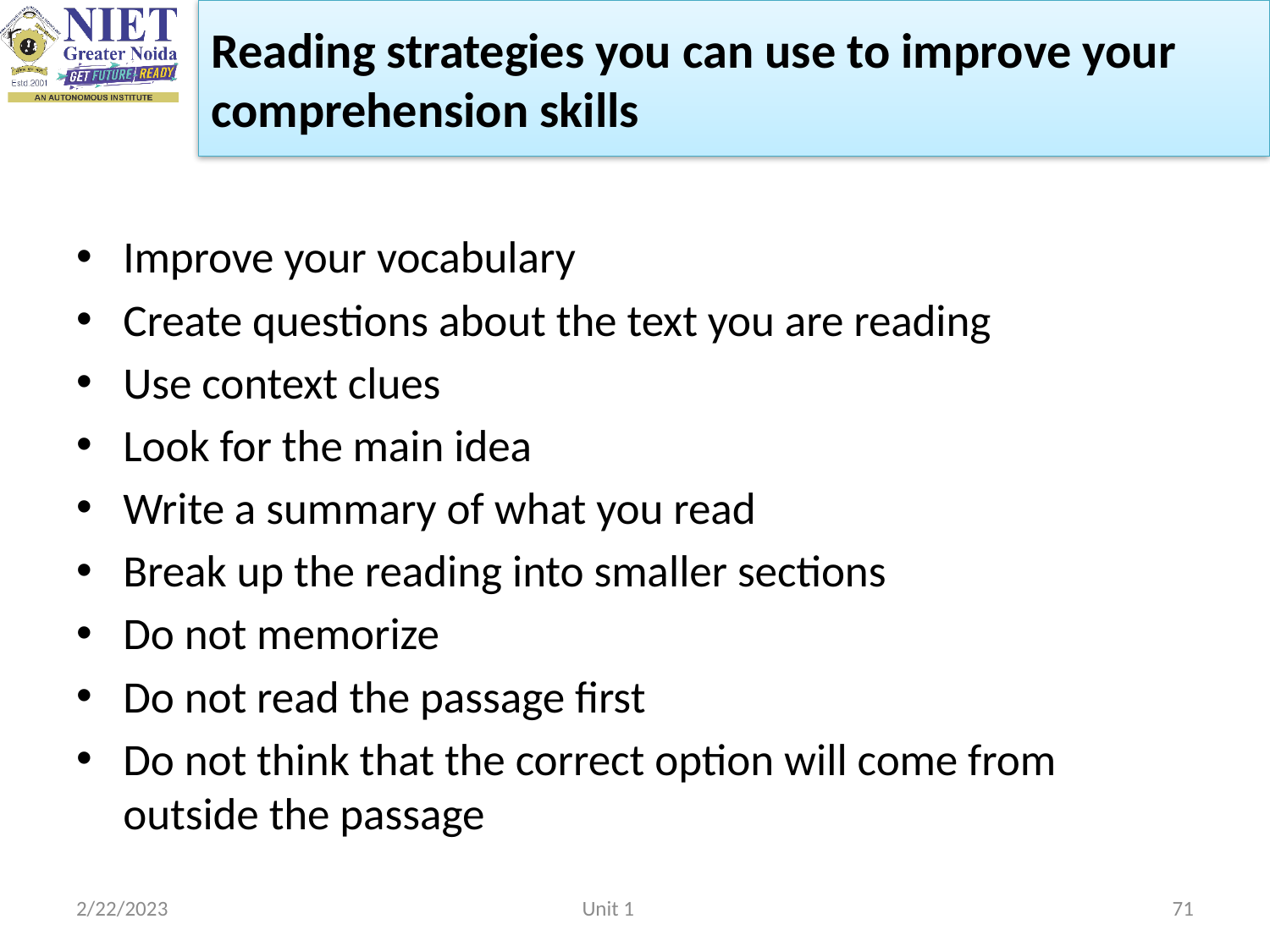

Reading strategies you can use to improve your comprehension skills
#
Improve your vocabulary
Create questions about the text you are reading
Use context clues
Look for the main idea
Write a summary of what you read
Break up the reading into smaller sections
Do not memorize
Do not read the passage first
Do not think that the correct option will come from outside the passage

2/22/2023
Unit 1
71